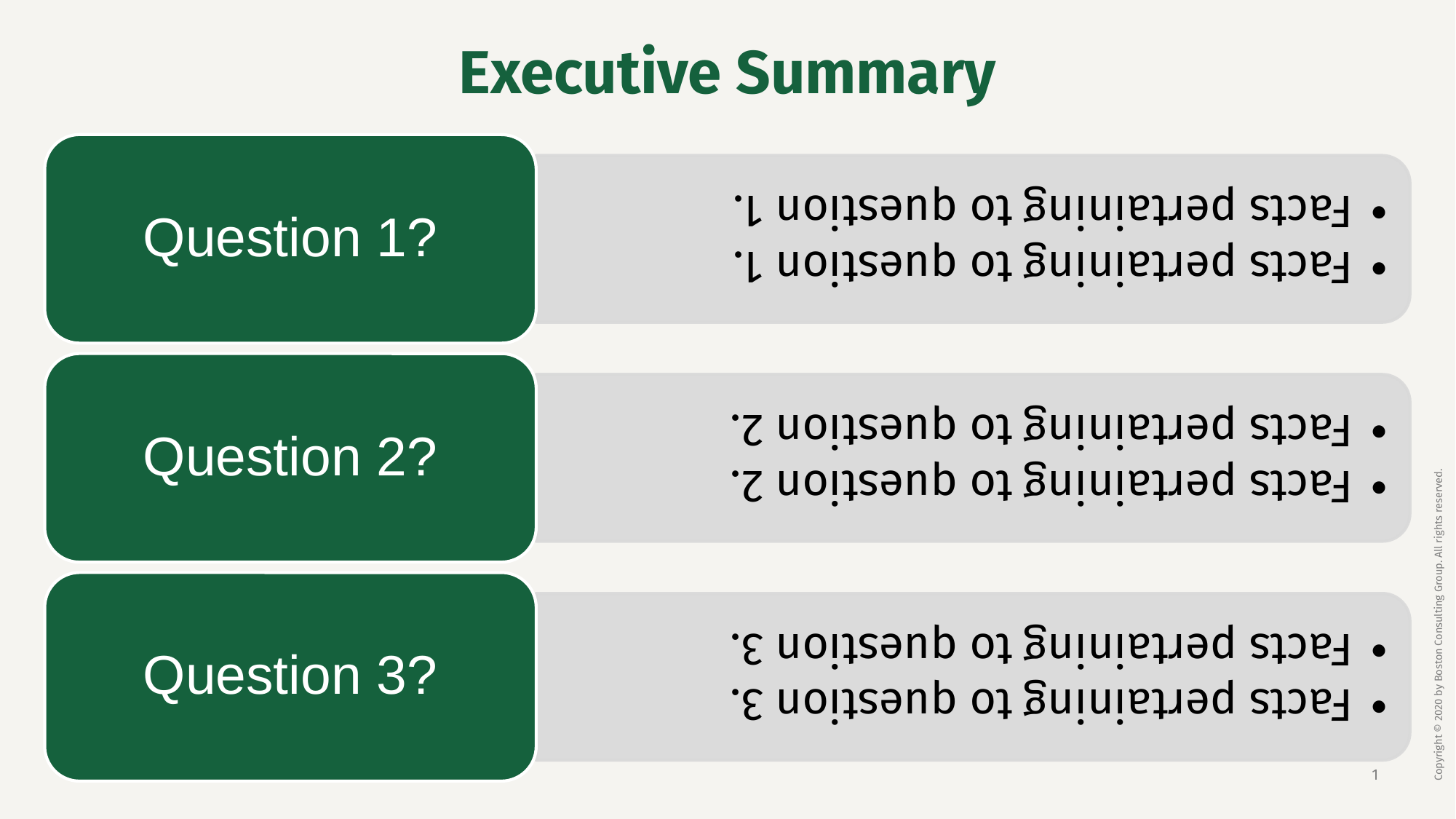

# Executive Summary
Facts pertaining to question 1.
Facts pertaining to question 1.
Question 1?
Facts pertaining to question 2.
Facts pertaining to question 2.
Question 2?
Facts pertaining to question 3.
Facts pertaining to question 3.
Question 3?